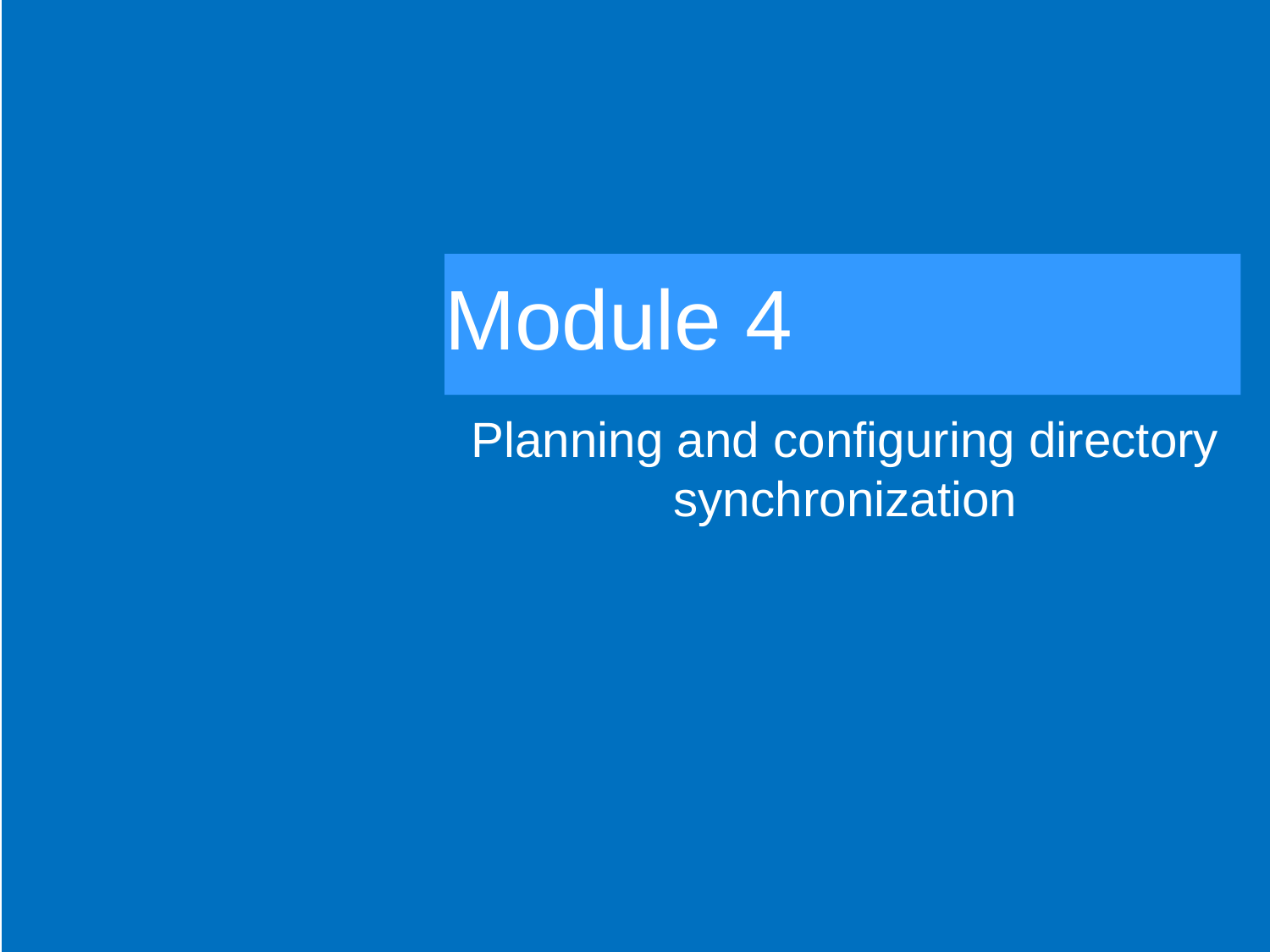

# Module 4
Planning and configuring directory synchronization